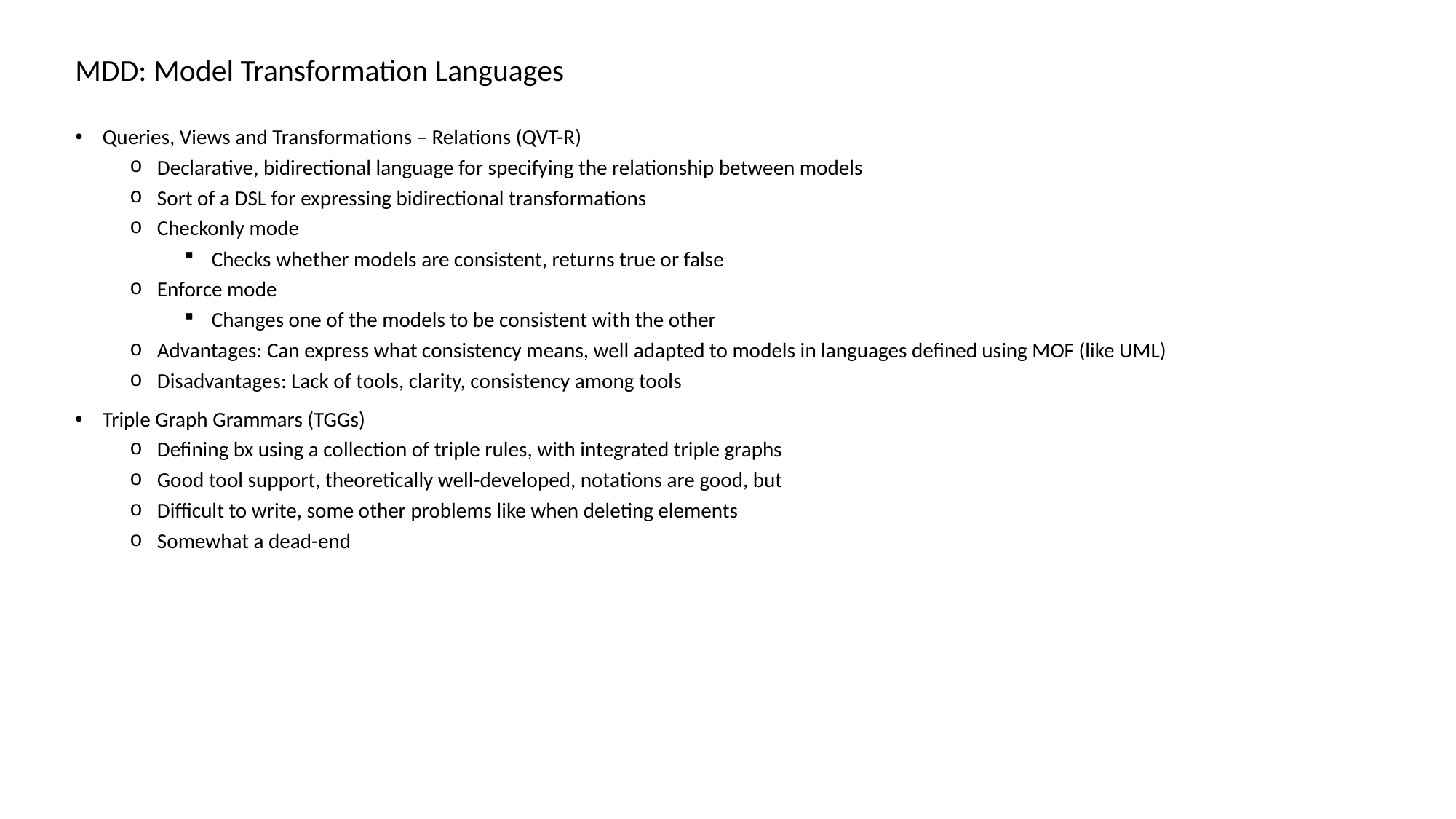

# MDD: Model Transformation Languages
Queries, Views and Transformations – Relations (QVT-R)
Declarative, bidirectional language for specifying the relationship between models
Sort of a DSL for expressing bidirectional transformations
Checkonly mode
Checks whether models are consistent, returns true or false
Enforce mode
Changes one of the models to be consistent with the other
Advantages: Can express what consistency means, well adapted to models in languages defined using MOF (like UML)
Disadvantages: Lack of tools, clarity, consistency among tools
Triple Graph Grammars (TGGs)
Defining bx using a collection of triple rules, with integrated triple graphs
Good tool support, theoretically well-developed, notations are good, but
Difficult to write, some other problems like when deleting elements
Somewhat a dead-end